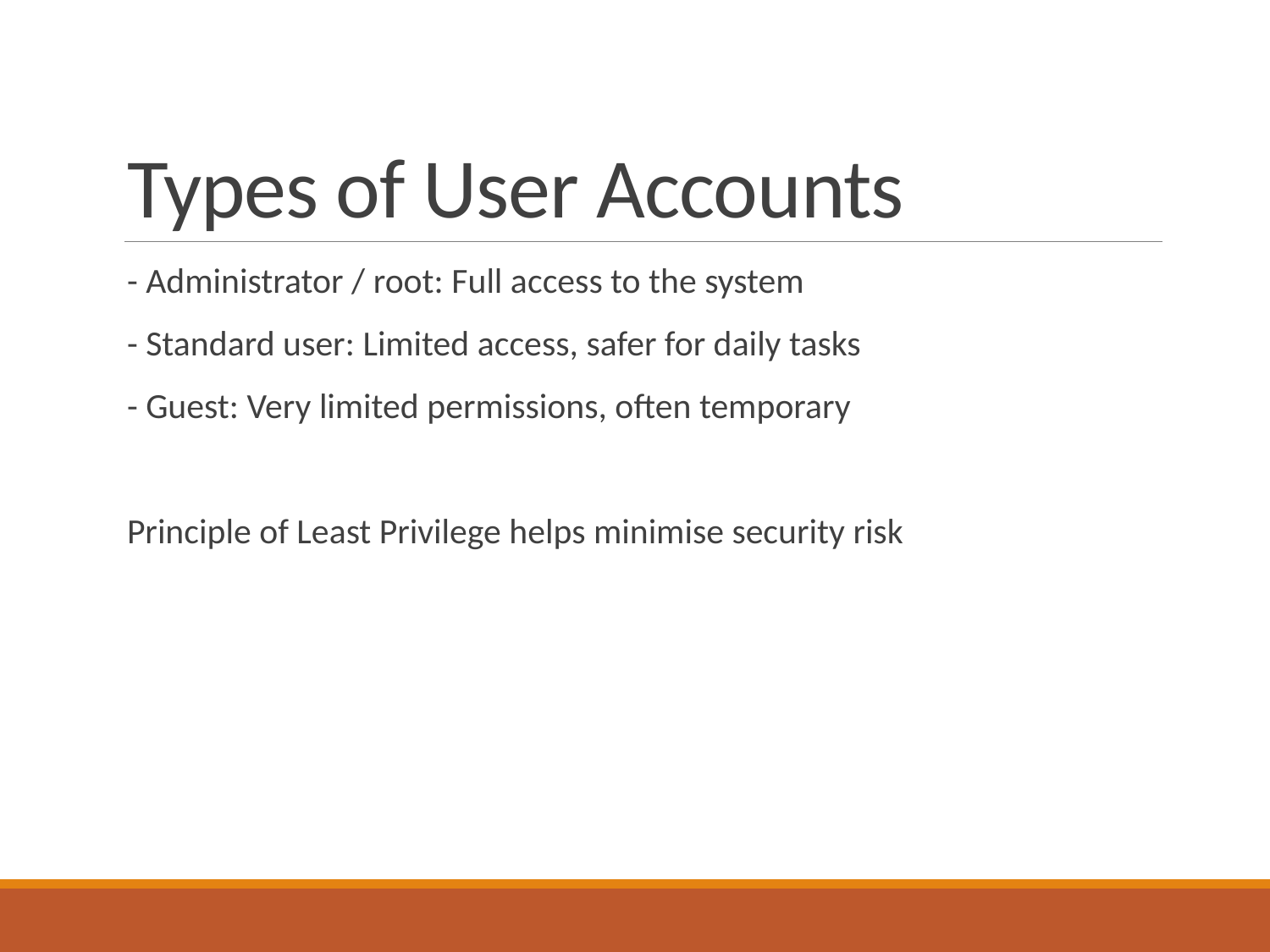

# Types of User Accounts
- Administrator / root: Full access to the system
- Standard user: Limited access, safer for daily tasks
- Guest: Very limited permissions, often temporary

Principle of Least Privilege helps minimise security risk